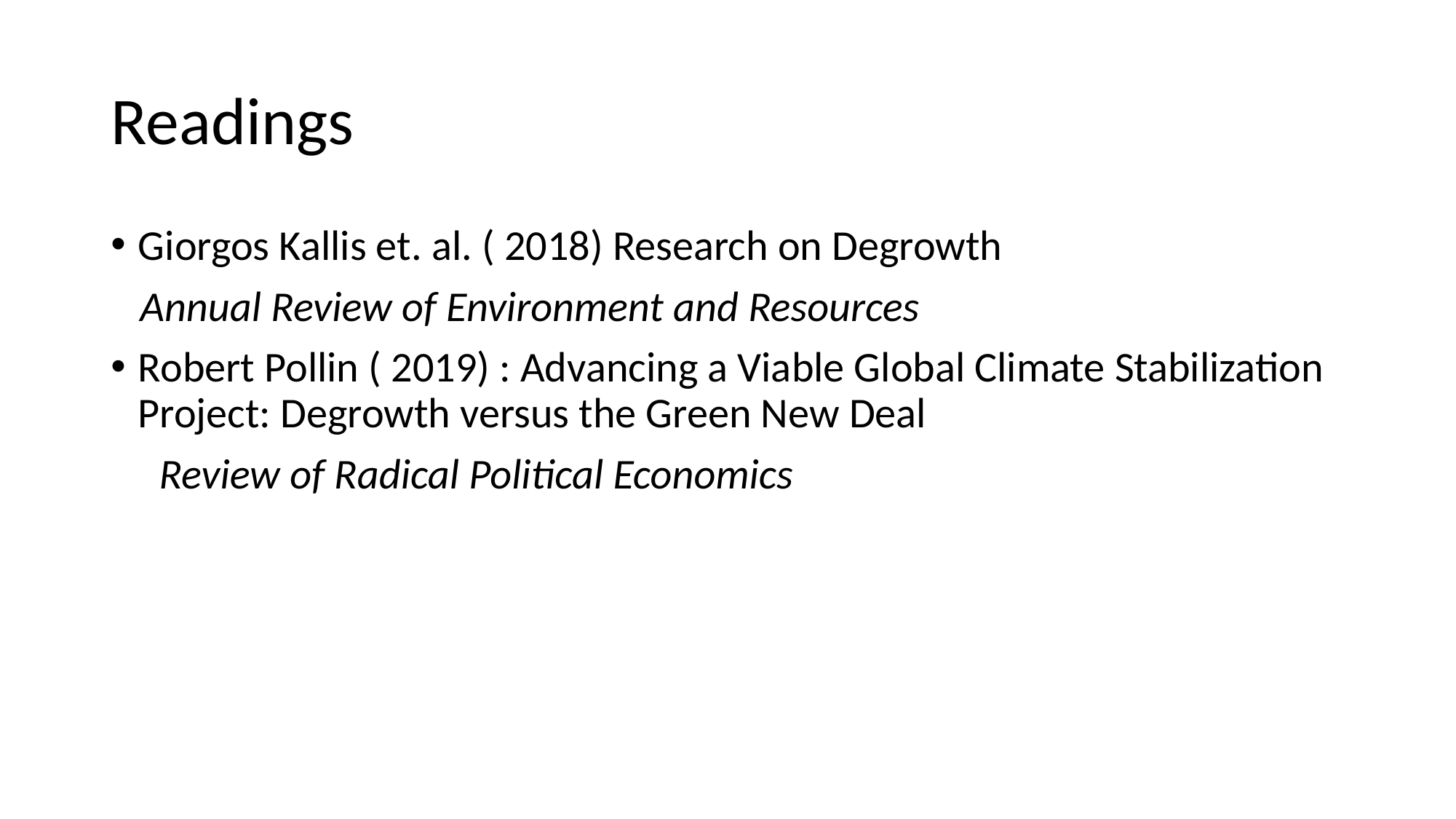

# Readings
Giorgos Kallis et. al. ( 2018) Research on Degrowth
   Annual Review of Environment and Resources
Robert Pollin ( 2019) : Advancing a Viable Global Climate Stabilization Project: Degrowth versus the Green New Deal
     Review of Radical Political Economics